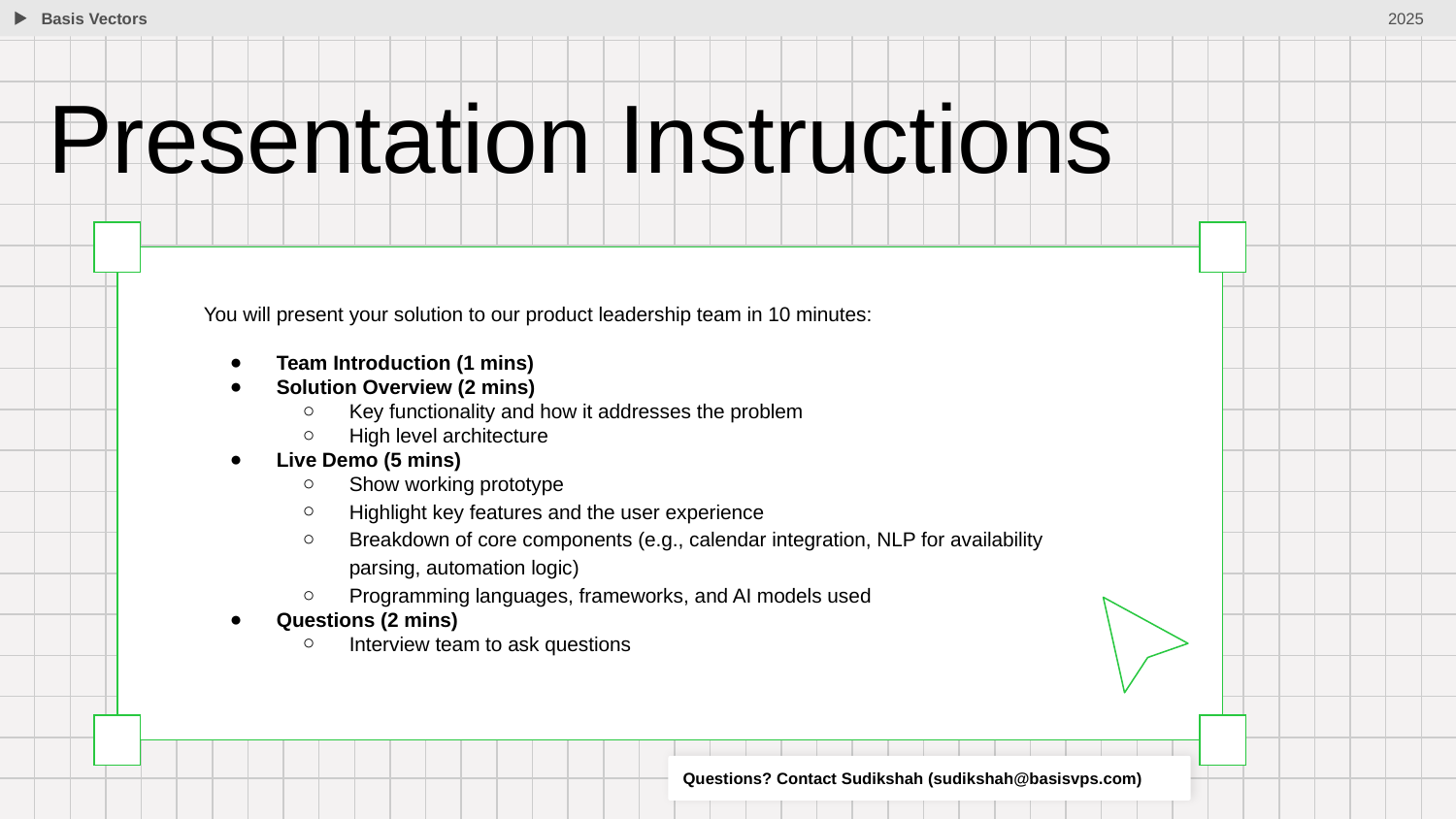

Basis Vectors

2025

# Presentation Instructions

You will present your solution to our product leadership team in 10 minutes:
Team Introduction (1 mins)
Solution Overview (2 mins)
Key functionality and how it addresses the problem
High level architecture
Live Demo (5 mins)
Show working prototype
Highlight key features and the user experience
Breakdown of core components (e.g., calendar integration, NLP for availability parsing, automation logic)
Programming languages, frameworks, and AI models used
Questions (2 mins)
Interview team to ask questions

Questions? Contact Sudikshah (sudikshah@basisvps.com)